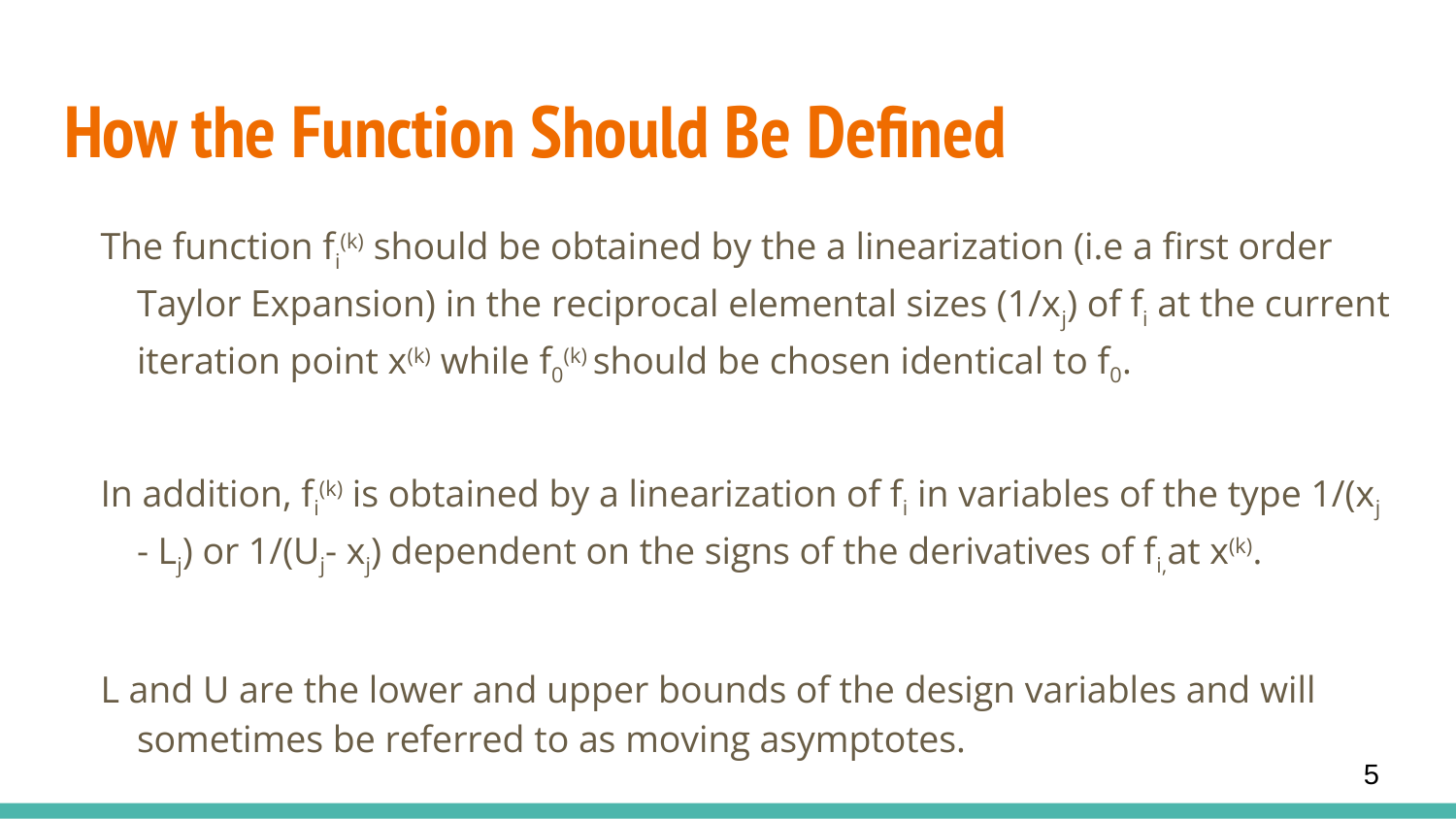

# How the Function Should Be Defined
The function fi(k) should be obtained by the a linearization (i.e a first order Taylor Expansion) in the reciprocal elemental sizes (1/xj) of fi at the current iteration point x(k) while f0(k) should be chosen identical to f0.
In addition, fi(k) is obtained by a linearization of fi in variables of the type 1/(xj - Lj) or 1/(Uj- xj) dependent on the signs of the derivatives of fi,at x(k).
L and U are the lower and upper bounds of the design variables and will sometimes be referred to as moving asymptotes.
5